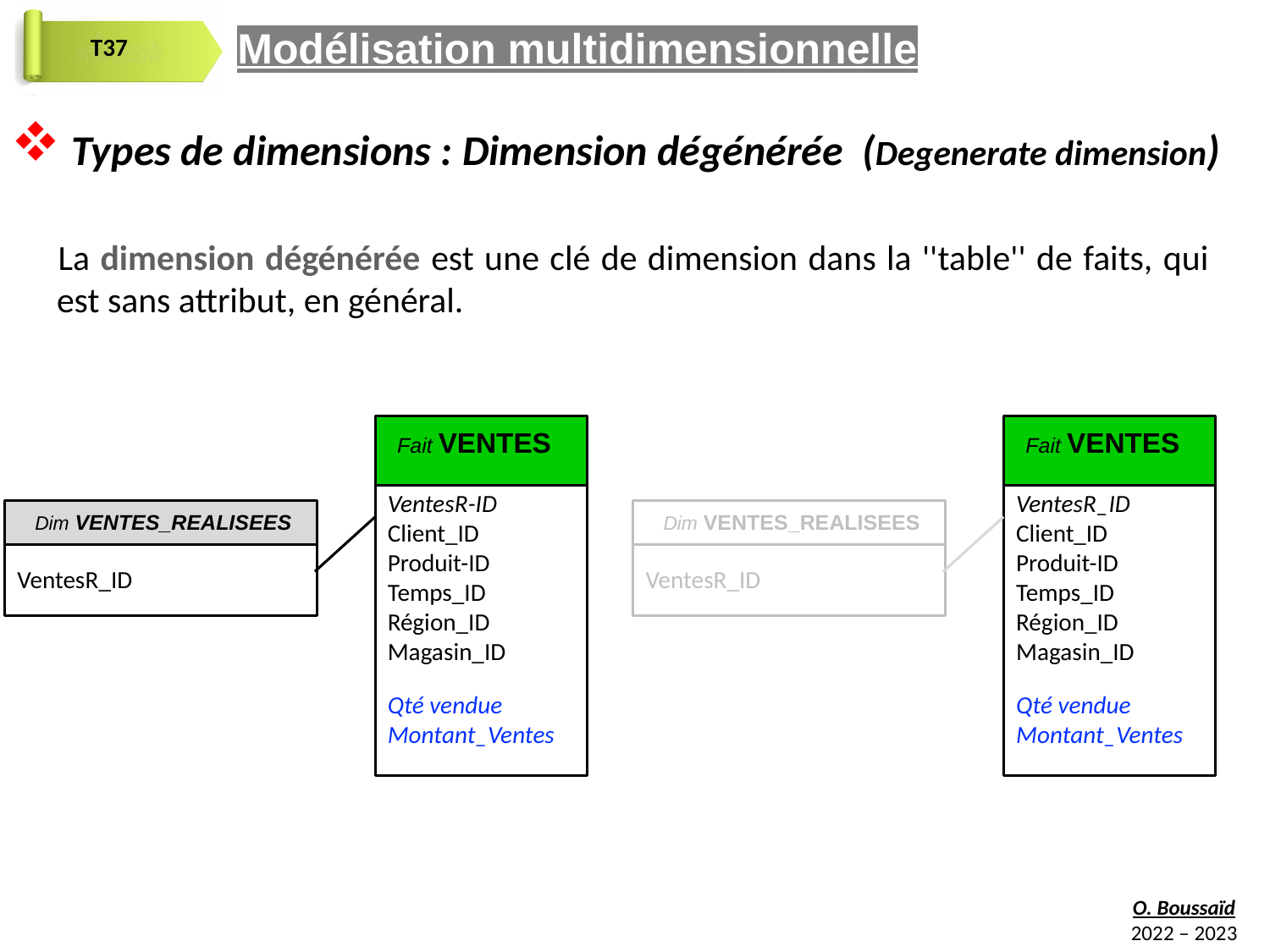

Modélisation multidimensionnelle
 Types de dimensions : Dimension dégénérée  (Degenerate dimension)
La dimension dégénérée est une clé de dimension dans la ''table'' de faits, qui est sans attribut, en général.
Exemple :   N ° de bon de Cde, N ° d'interruption de service ...

Fait VENTES

VentesR-ID
Client_ID
Produit-ID
Temps_ID
Région_ID
Magasin_ID

Qté vendue
Montant_Ventes

Dim VENTES_REALISEES

VentesR_ID

Fait VENTES

VentesR_ID
Client_ID
Produit-ID
Temps_ID
Région_ID
Magasin_ID

Qté vendue
Montant_Ventes

Dim VENTES_REALISEES

VentesR_ID